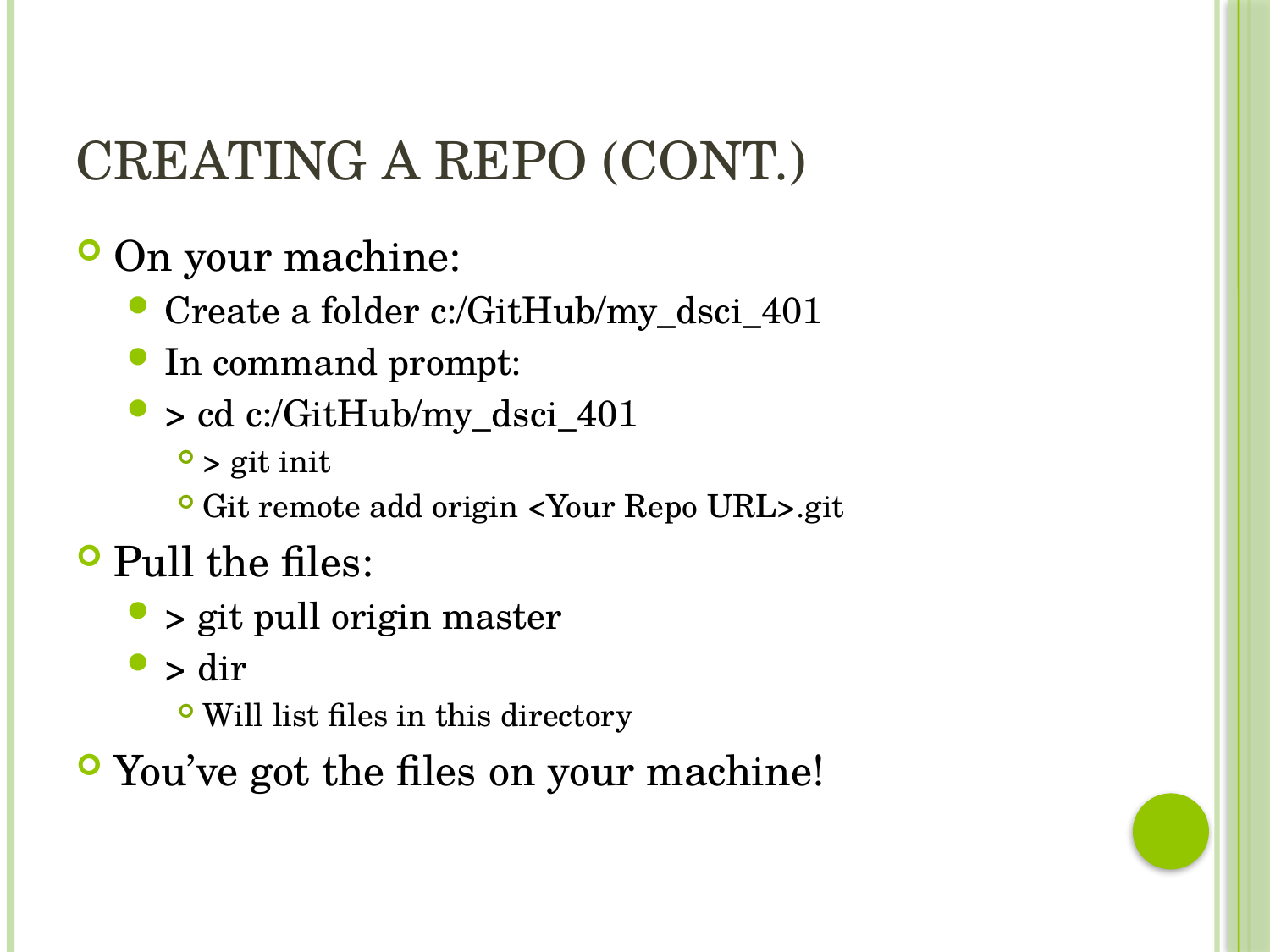

# Creating a Repo (cont.)
On your machine:
Create a folder c:/GitHub/my_dsci_401
In command prompt:
> cd c:/GitHub/my_dsci_401
> git init
Git remote add origin <Your Repo URL>.git
Pull the files:
> git pull origin master
> dir
Will list files in this directory
You’ve got the files on your machine!